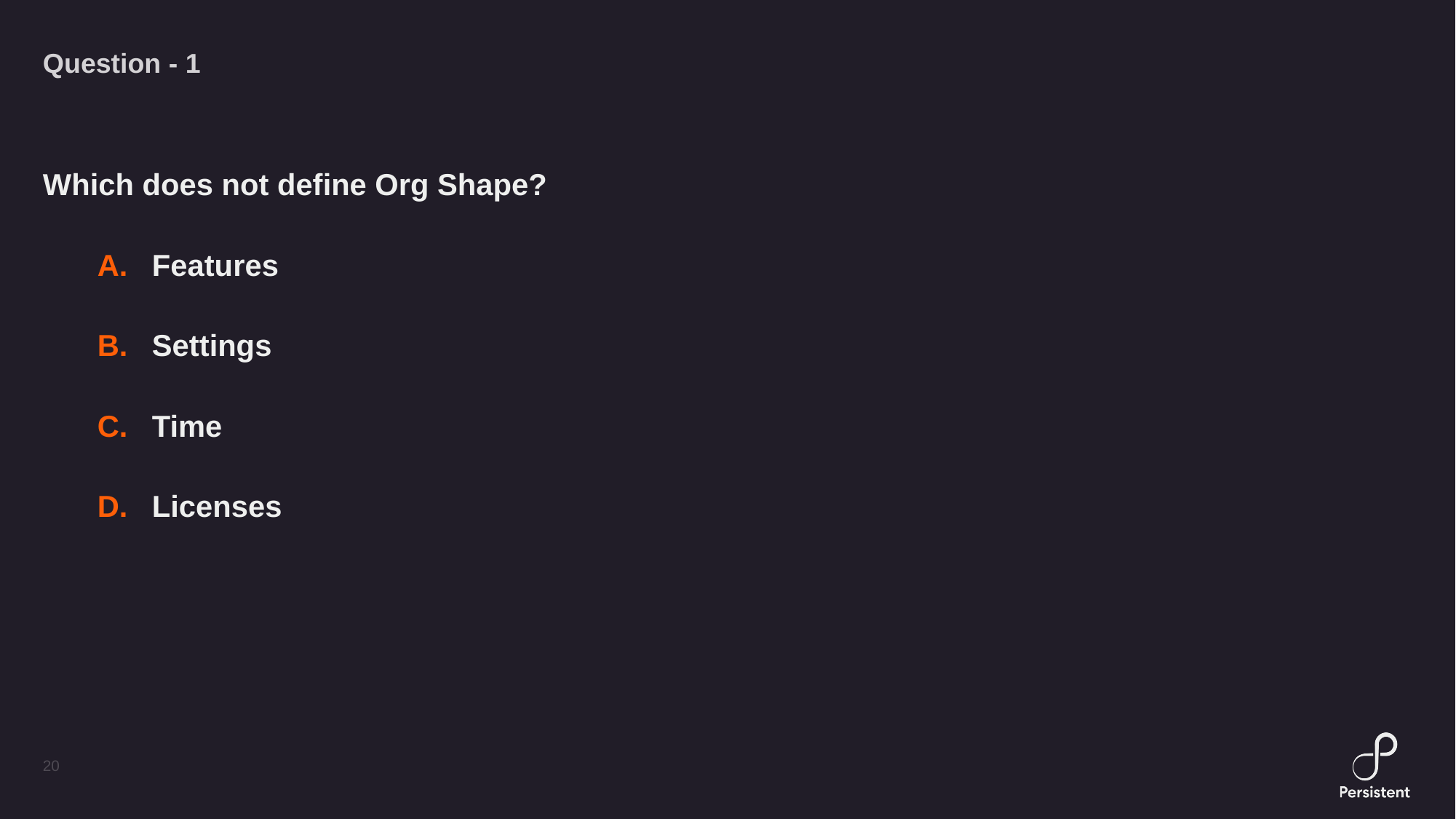

# Question - 1
Which does not define Org Shape?
Features
Settings
Time
Licenses

20